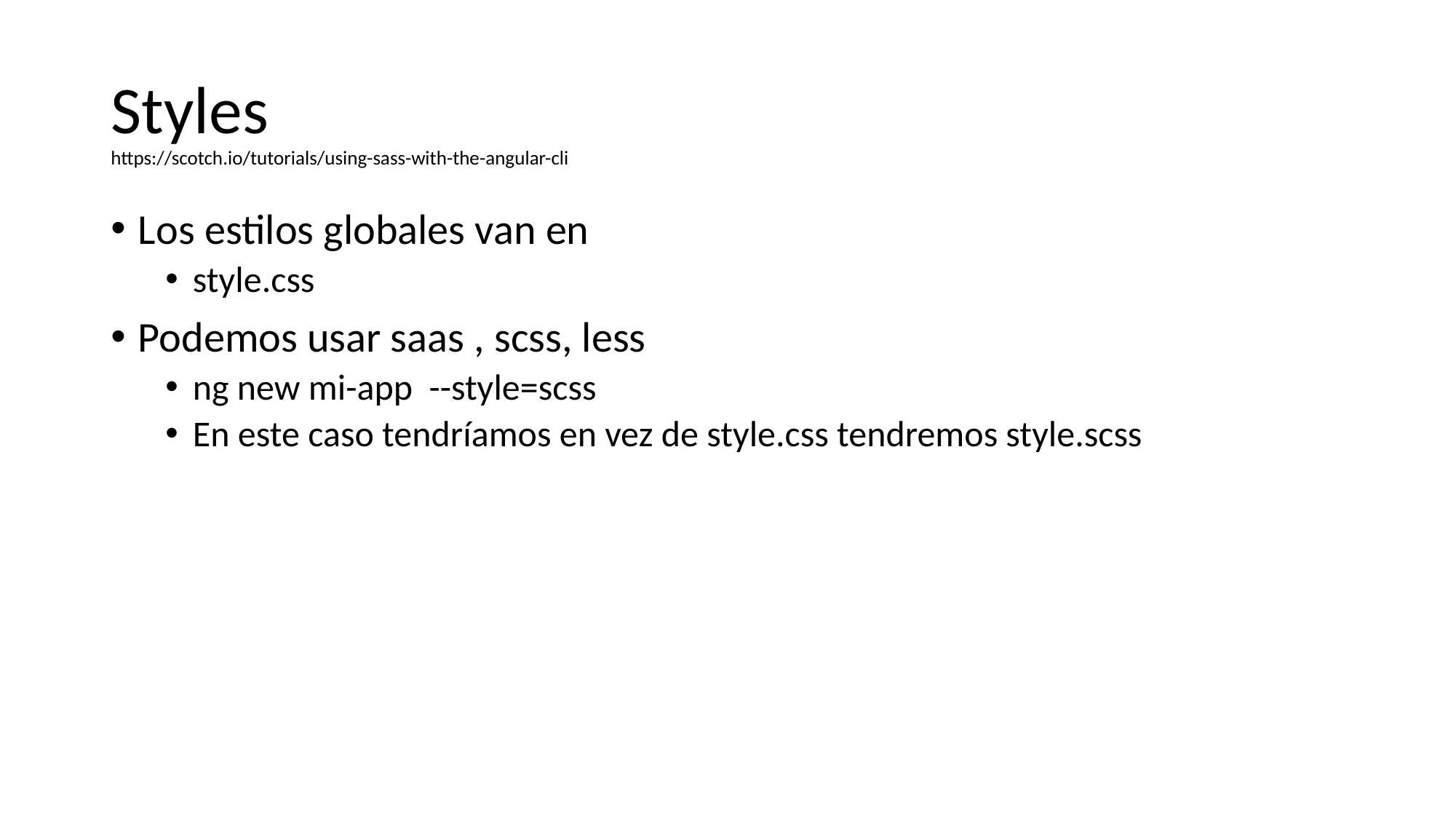

# Styles https://scotch.io/tutorials/using-sass-with-the-angular-cli
Los estilos globales van en
style.css
Podemos usar saas , scss, less
ng new mi-app  --style=scss
En este caso tendríamos en vez de style.css tendremos style.scss